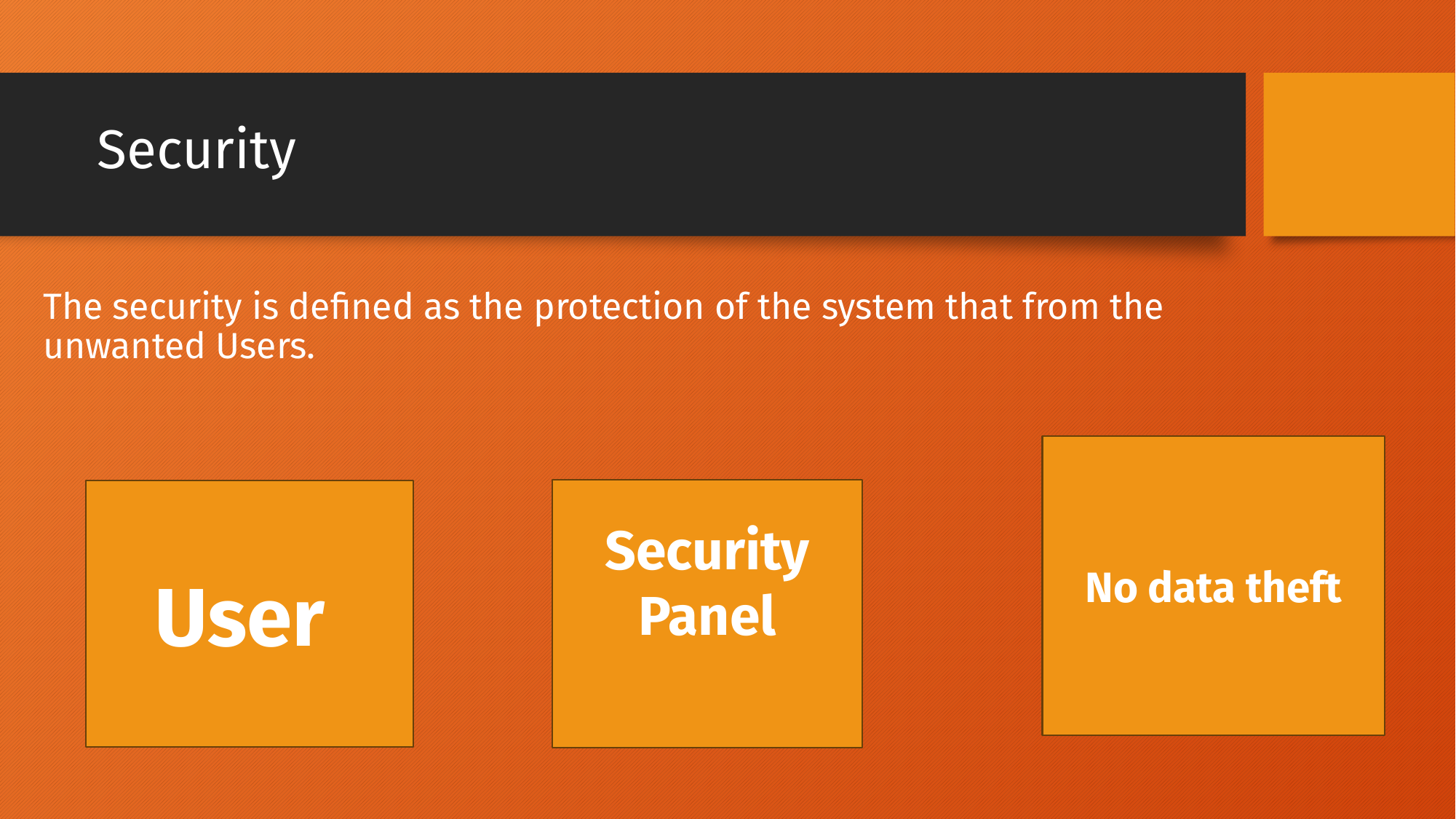

# Security
The security is defined as the protection of the system that from the unwanted Users.

No data theft
Security
Panel

User